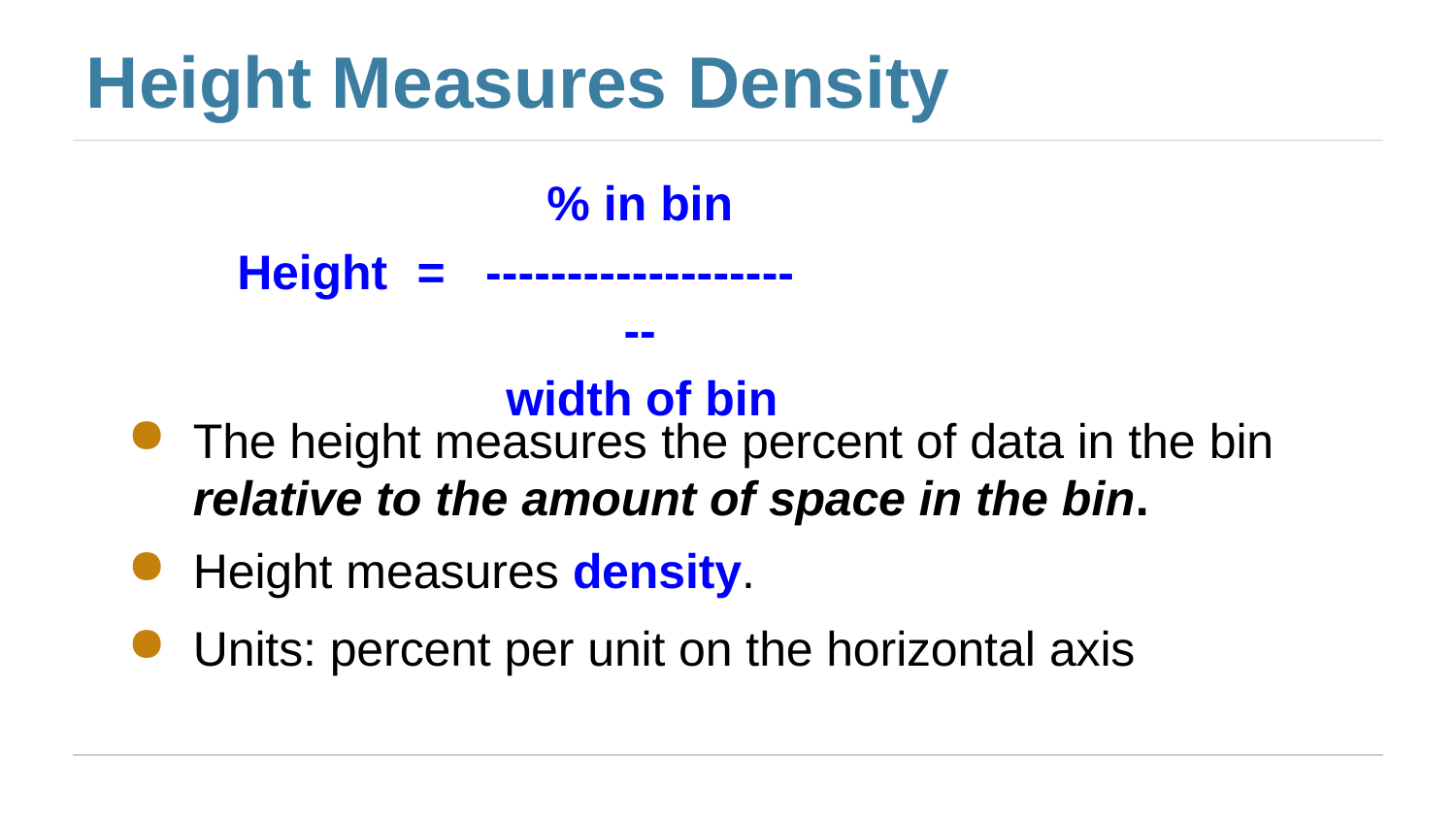

# Height Measures Density
% in bin
---------------------
width of bin
Height	=
The height measures the percent of data in the bin
relative to the amount of space in the bin.
Height measures density.
Units: percent per unit on the horizontal axis